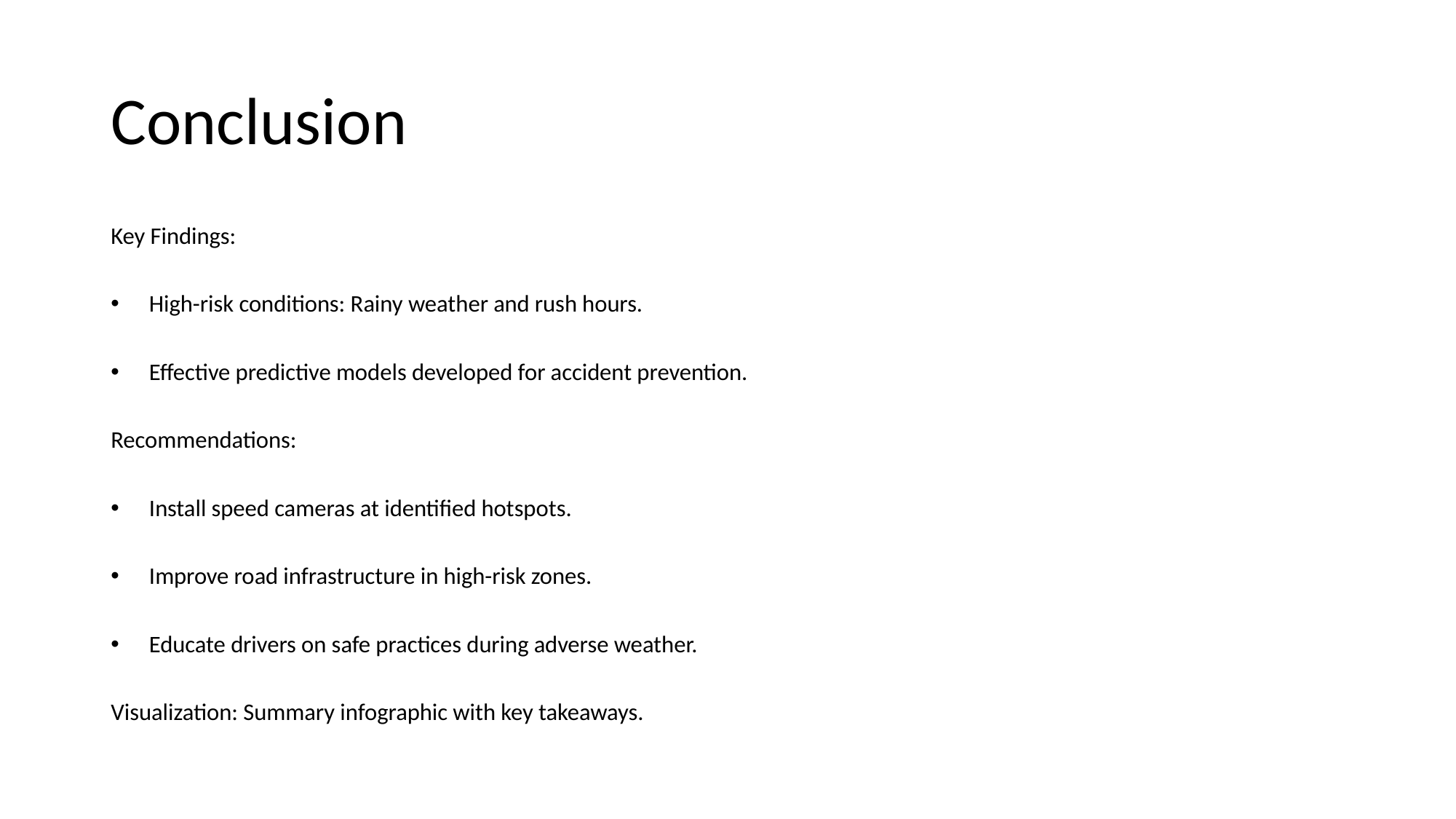

# Conclusion
Key Findings:

High-risk conditions: Rainy weather and rush hours.

Effective predictive models developed for accident prevention.

Recommendations:

Install speed cameras at identified hotspots.

Improve road infrastructure in high-risk zones.

Educate drivers on safe practices during adverse weather.

Visualization: Summary infographic with key takeaways.